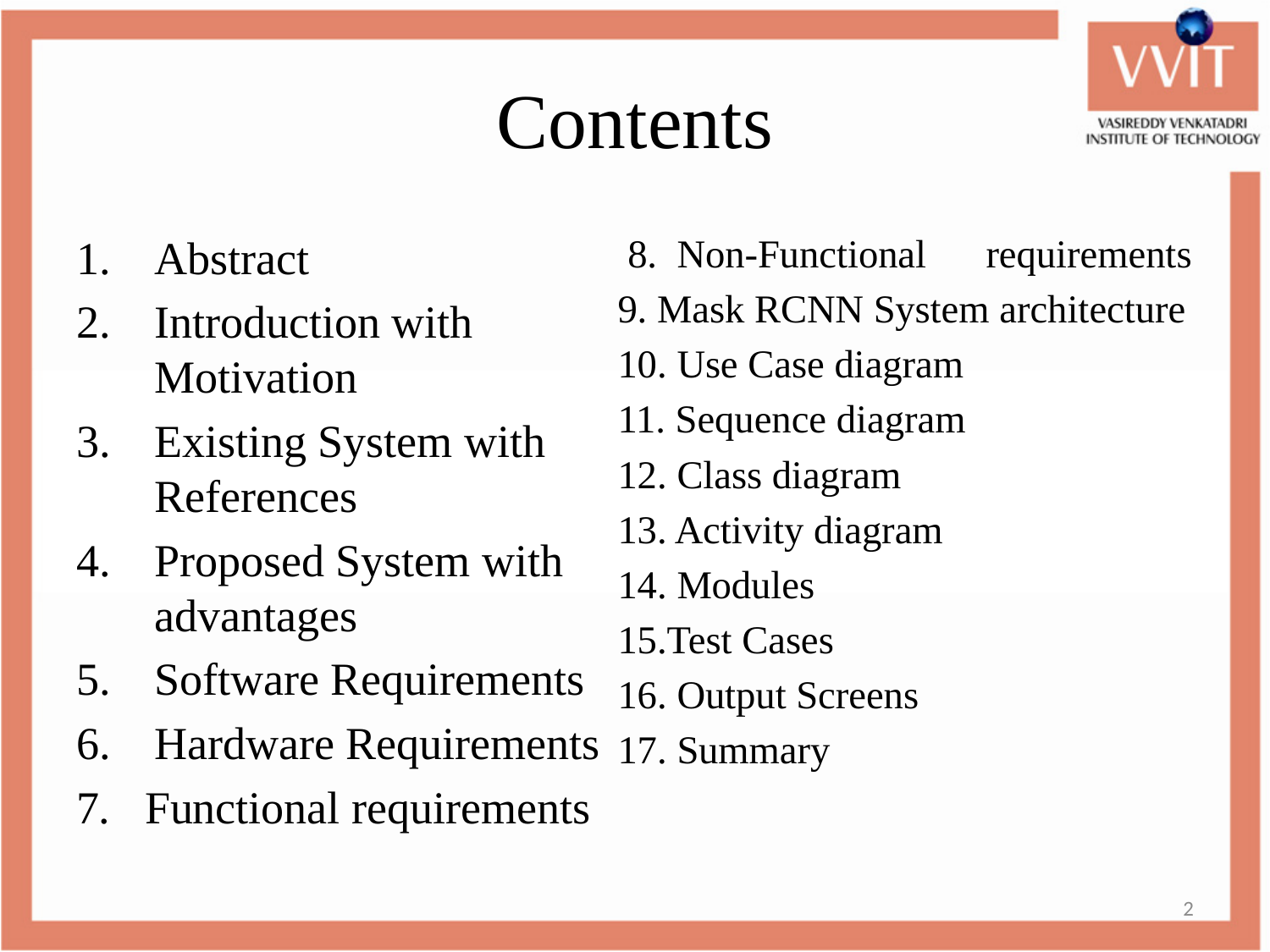

# Contents
Abstract
Introduction with Motivation
Existing System with References
Proposed System with advantages
Software Requirements
Hardware Requirements
7.   Functional requirements

 8.  Non-Functional      requirements
9. Mask RCNN System architecture
10. Use Case diagram
11. Sequence diagram
12. Class diagram
13. Activity diagram
14. Modules
15.Test Cases
16. Output Screens
17. Summary

2